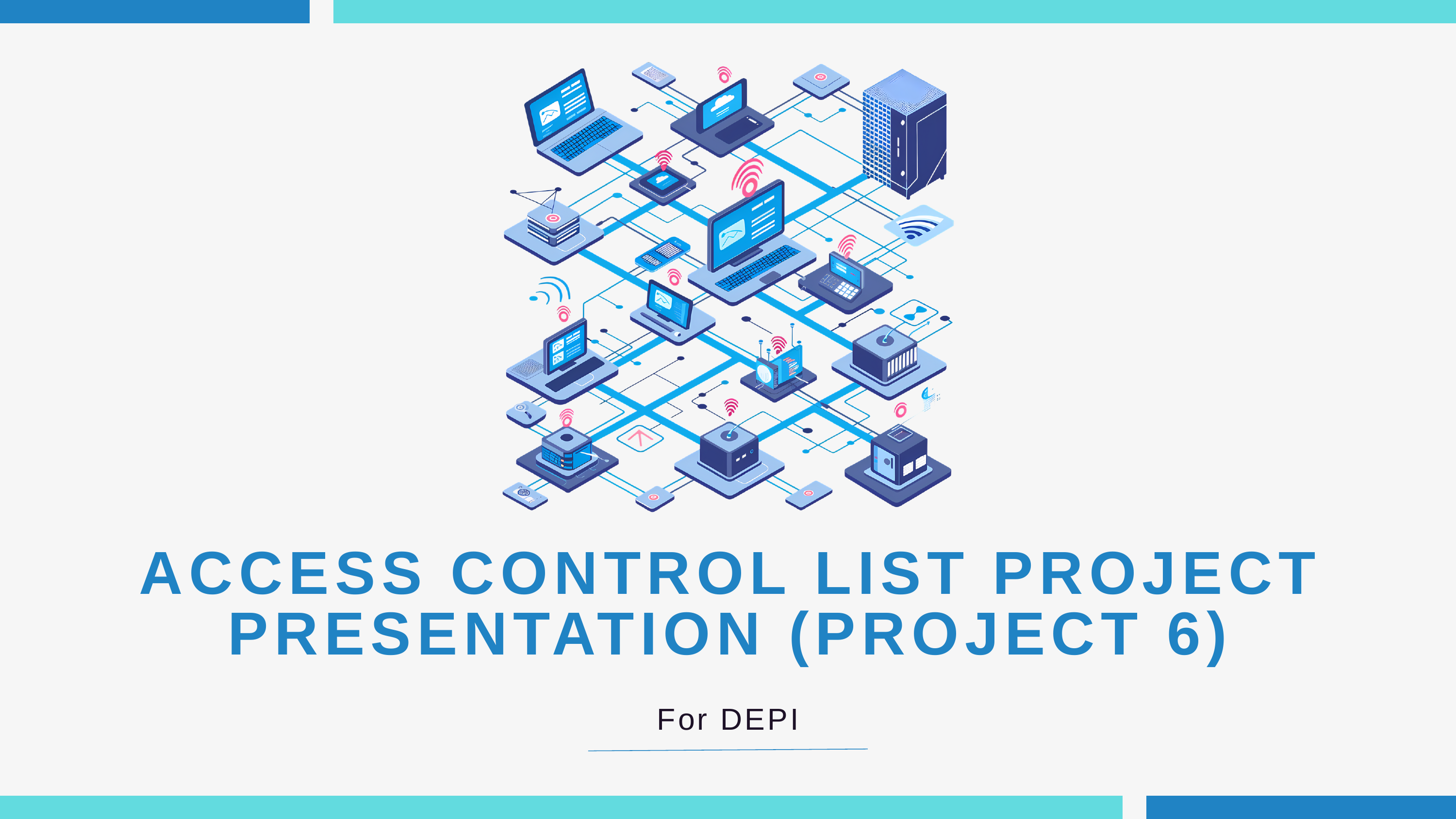

ACCESS CONTROL LIST PROJECT
PRESENTATION (PROJECT 6)
For DEPI